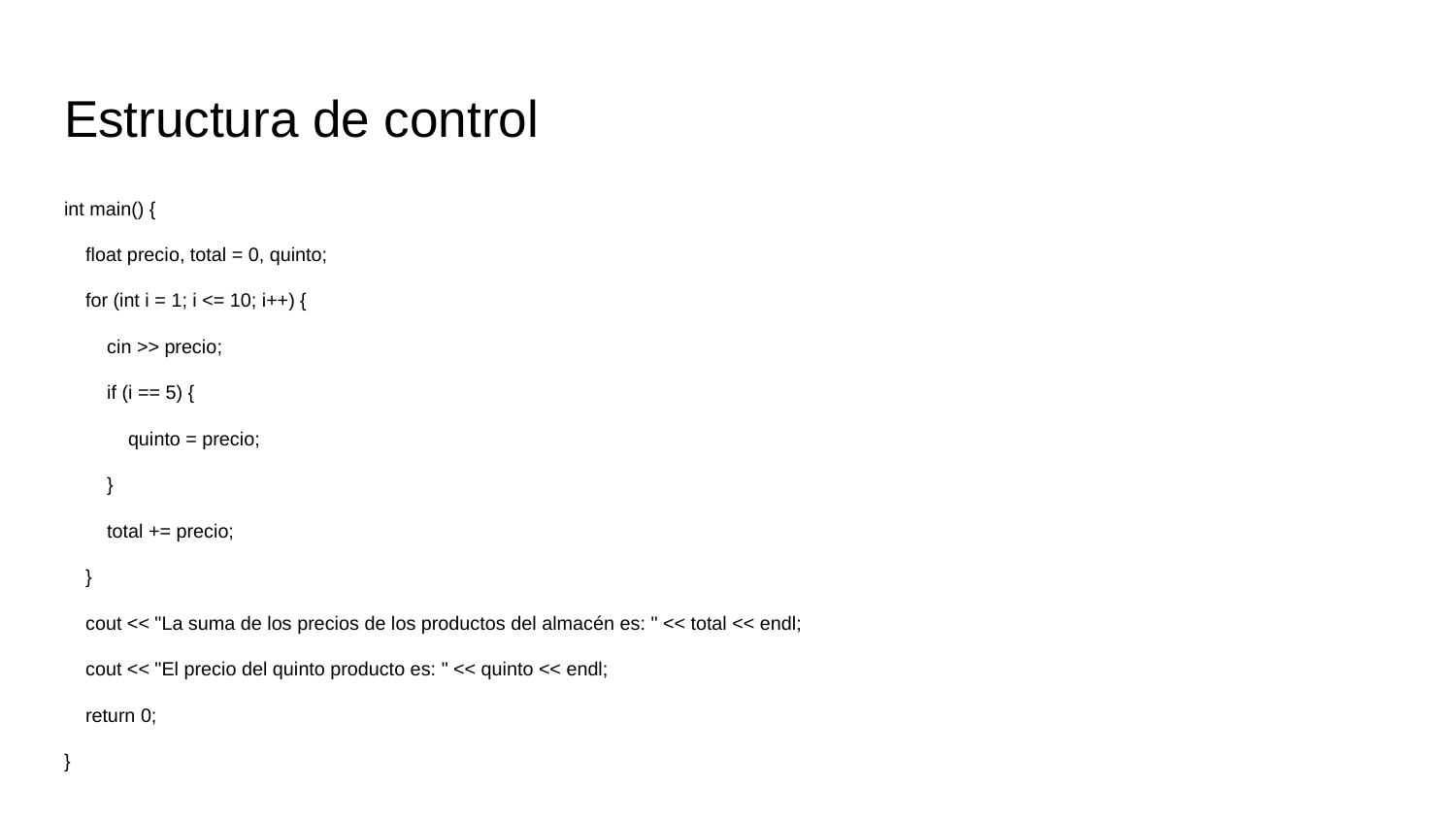

# Estructura de control
int main() {
    float precio, total = 0, quinto;
    for (int i = 1; i <= 10; i++) {
        cin >> precio;
        if (i == 5) {
            quinto = precio;
        }
        total += precio;
    }
    cout << "La suma de los precios de los productos del almacén es: " << total << endl;
    cout << "El precio del quinto producto es: " << quinto << endl;
    return 0;
}